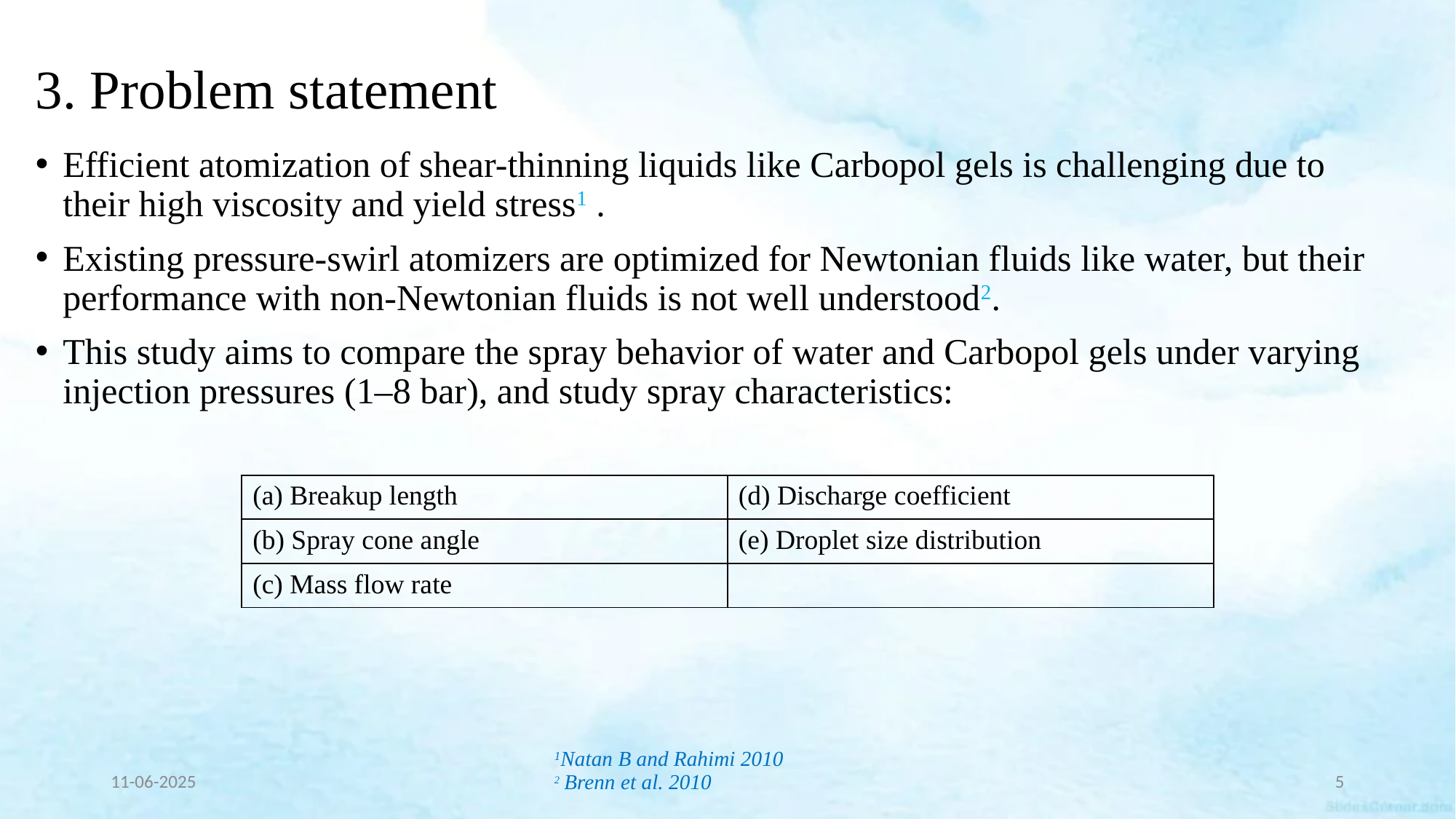

# 3. Problem statement
Efficient atomization of shear-thinning liquids like Carbopol gels is challenging due to their high viscosity and yield stress1 .
Existing pressure-swirl atomizers are optimized for Newtonian fluids like water, but their performance with non-Newtonian fluids is not well understood2.
This study aims to compare the spray behavior of water and Carbopol gels under varying injection pressures (1–8 bar), and study spray characteristics:

| (a) Breakup length | (d) Discharge coefficient |
| --- | --- |
| (b) Spray cone angle | (e) Droplet size distribution |
| (c) Mass flow rate |  |
1Natan B and Rahimi 2010
2 Brenn et al. 2010

11-06-2025
5